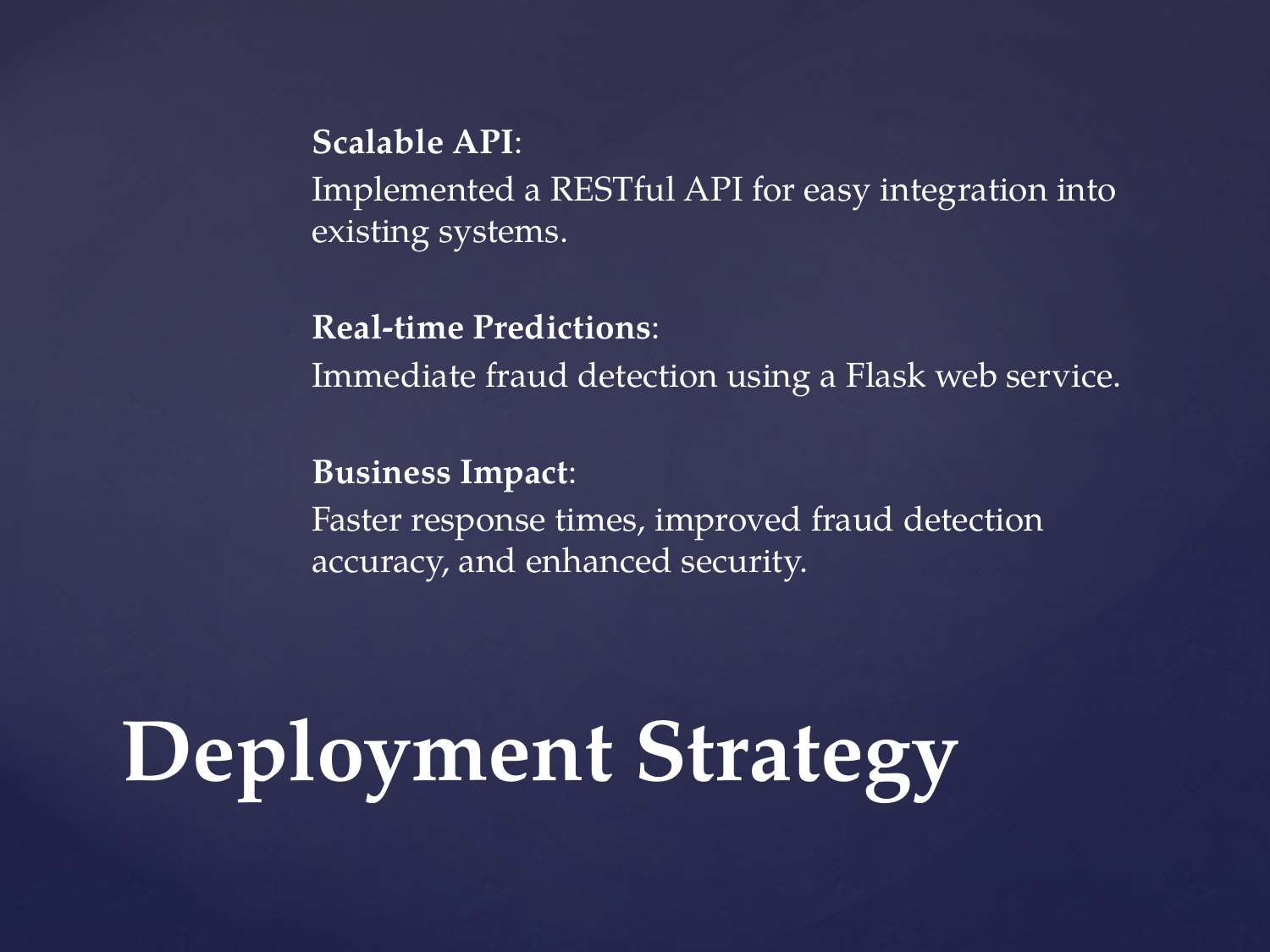

Scalable API:
Implemented a RESTful API for easy integration into existing systems.

Real-time Predictions:
Immediate fraud detection using a Flask web service.

Business Impact:
Faster response times, improved fraud detection accuracy, and enhanced security.
# Deployment Strategy